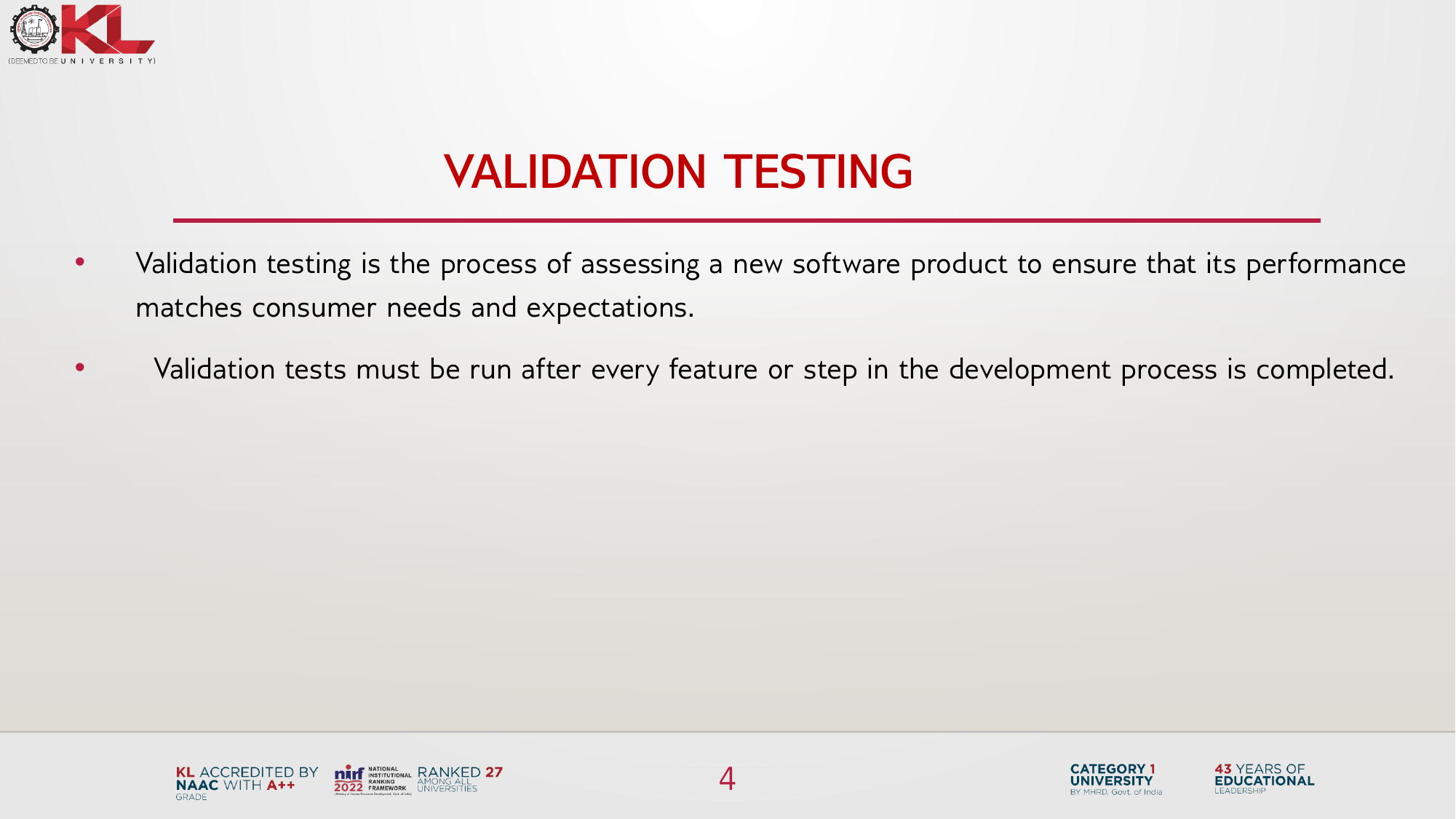

Validation testing
Validation testing is the process of assessing a new software product to ensure that its performance matches consumer needs and expectations.
  Validation tests must be run after every feature or step in the development process is completed.

4